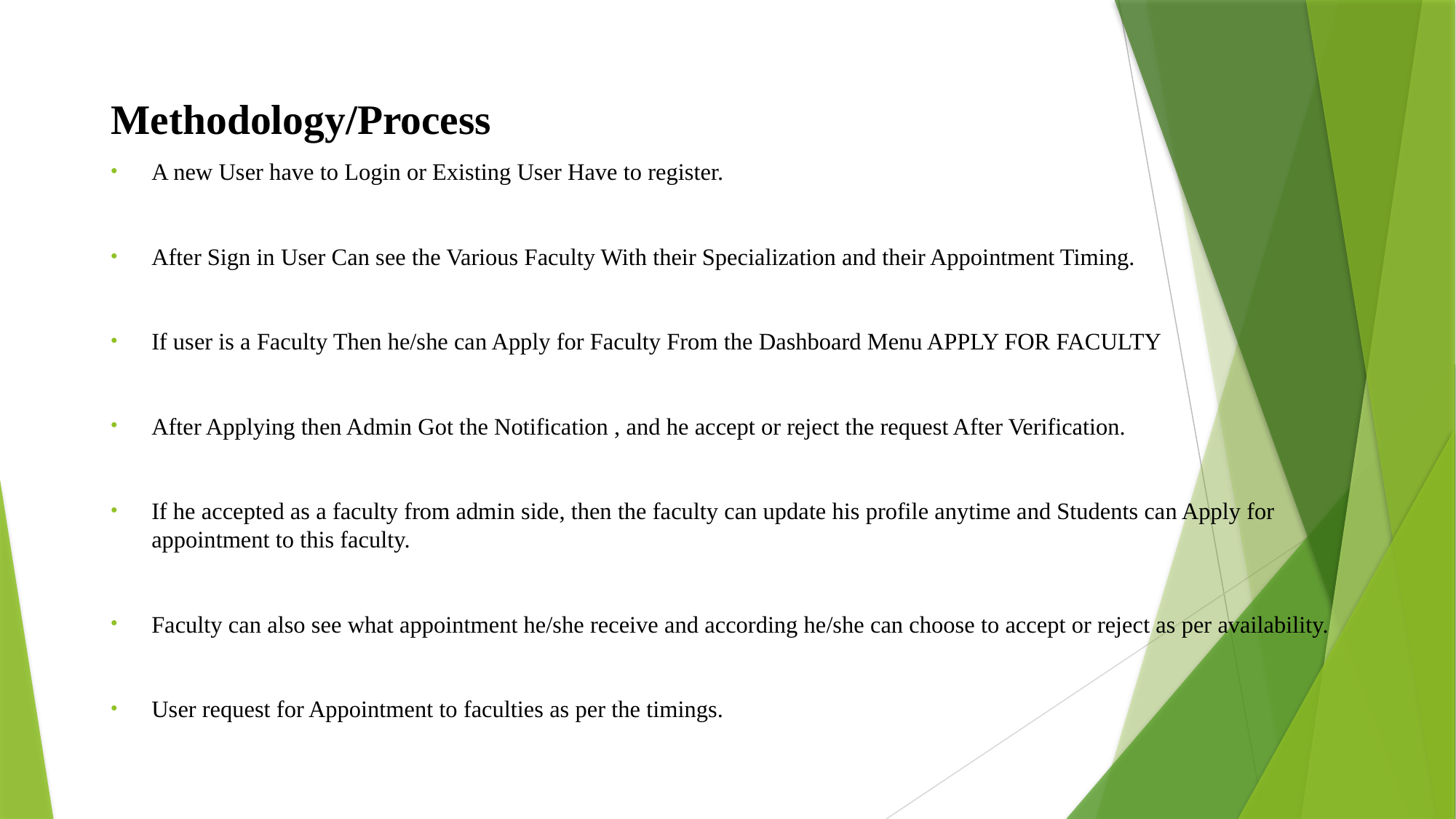

Methodology/Process
A new User have to Login or Existing User Have to register.

After Sign in User Can see the Various Faculty With their Specialization and their Appointment Timing.

If user is a Faculty Then he/she can Apply for Faculty From the Dashboard Menu APPLY FOR FACULTY

After Applying then Admin Got the Notification , and he accept or reject the request After Verification.

If he accepted as a faculty from admin side, then the faculty can update his profile anytime and Students can Apply for appointment to this faculty.

Faculty can also see what appointment he/she receive and according he/she can choose to accept or reject as per availability.

User request for Appointment to faculties as per the timings.